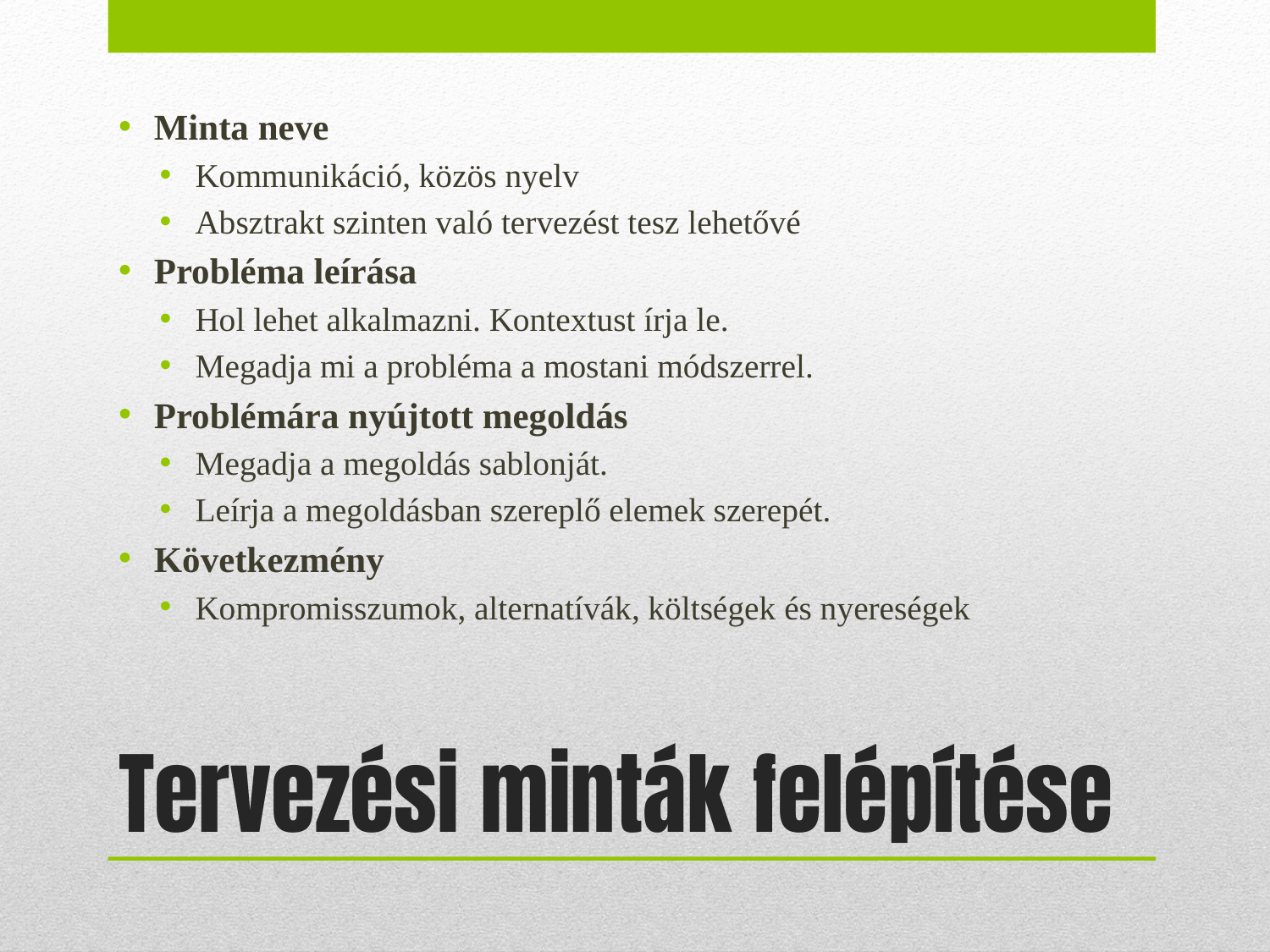

Minta neve
Kommunikáció, közös nyelv
Absztrakt szinten való tervezést tesz lehetővé
Probléma leírása
Hol lehet alkalmazni. Kontextust írja le.
Megadja mi a probléma a mostani módszerrel.
Problémára nyújtott megoldás
Megadja a megoldás sablonját.
Leírja a megoldásban szereplő elemek szerepét.
Következmény
Kompromisszumok, alternatívák, költségek és nyereségek
# Tervezési minták felépítése